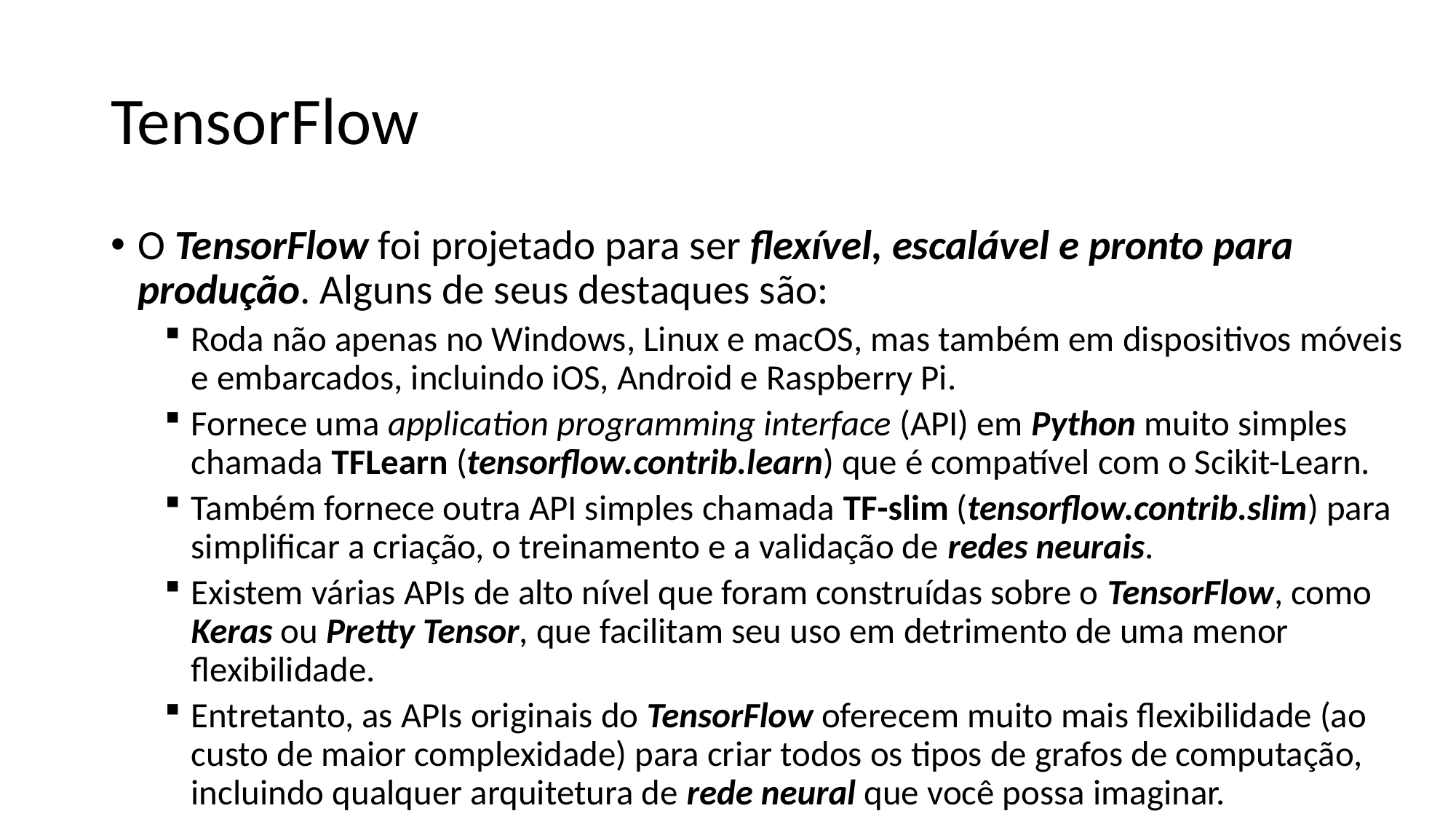

# TensorFlow
O TensorFlow foi projetado para ser flexível, escalável e pronto para produção. Alguns de seus destaques são:
Roda não apenas no Windows, Linux e macOS, mas também em dispositivos móveis e embarcados, incluindo iOS, Android e Raspberry Pi.
Fornece uma application programming interface (API) em Python muito simples chamada TFLearn (tensorflow.contrib.learn) que é compatível com o Scikit-Learn.
Também fornece outra API simples chamada TF-slim (tensorflow.contrib.slim) para simplificar a criação, o treinamento e a validação de redes neurais.
Existem várias APIs de alto nível que foram construídas sobre o TensorFlow, como Keras ou Pretty Tensor, que facilitam seu uso em detrimento de uma menor flexibilidade.
Entretanto, as APIs originais do TensorFlow oferecem muito mais flexibilidade (ao custo de maior complexidade) para criar todos os tipos de grafos de computação, incluindo qualquer arquitetura de rede neural que você possa imaginar.